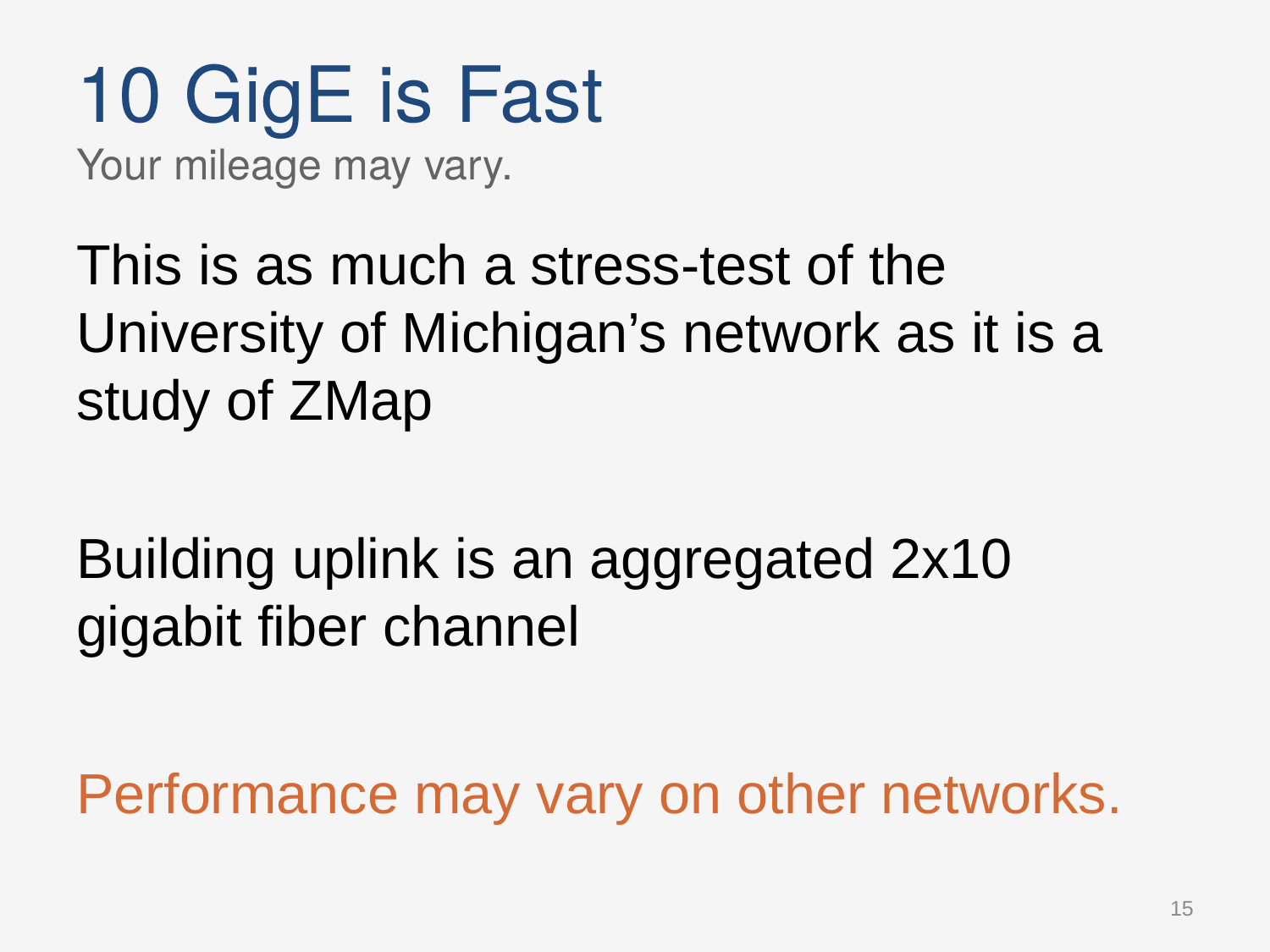

# 10 GigE is Fast Your mileage may vary.
This is as much a stress-test of the University of Michigan’s network as it is a study of ZMap

Building uplink is an aggregated 2x10 gigabit fiber channel
Performance may vary on other networks.
15